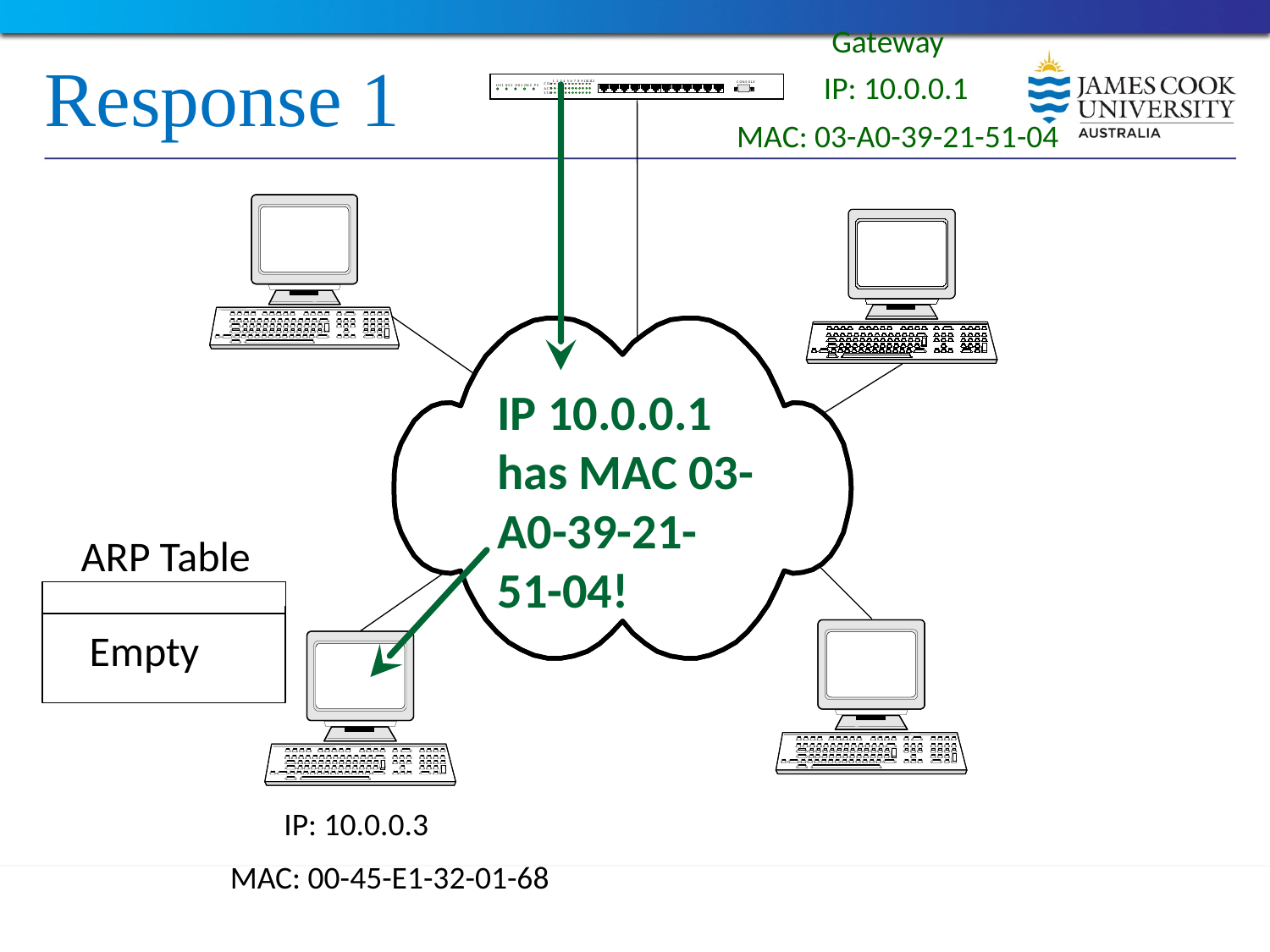

Response 1
Gateway

IP: 10.0.0.1

1
2
3
4
5
6
7
8
9
1
0
1
1
1
2
C
O
N
S
O
L
E
C
O
L
-

H
S
1
H
S
2
O
K
1
O
K
2
P
S

A
C
T
-

S
T
A
-

MAC: 03-A0-39-21-51-04

IP: 10.0.0.2

IP: 10.0.0.4
MAC: 40-89-A3-27-81-B2

IP 10.0.0.1 has MAC 03-A0-39-21-51-04!
MAC: 07-53-04-72-41-24

ARP Table

Empty

IP: 10.0.0.5
MAC: 03-58-DA-41-62-04
IP: 10.0.0.3
MAC: 00-45-E1-32-01-68